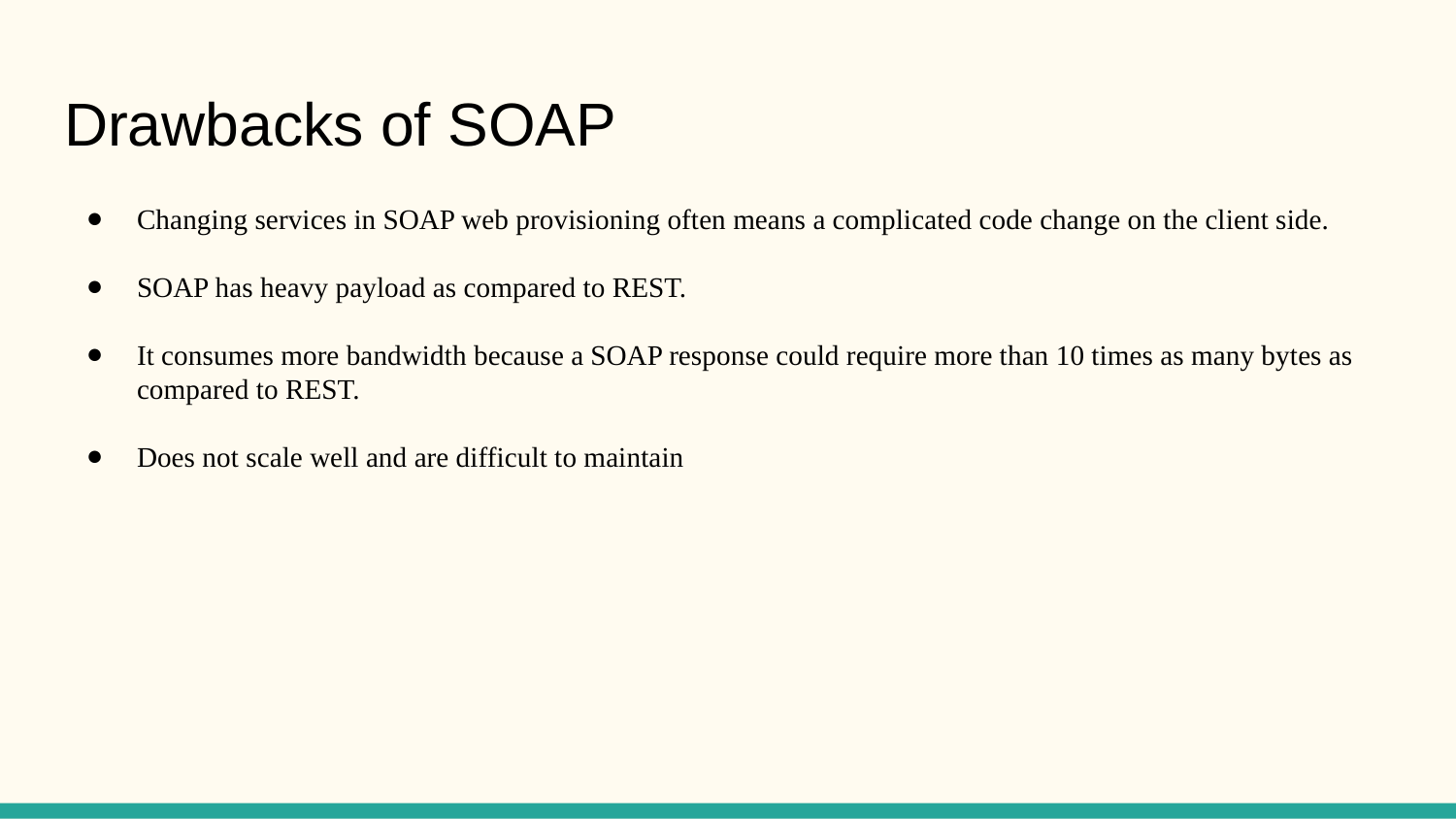

# Drawbacks of SOAP
Changing services in SOAP web provisioning often means a complicated code change on the client side.

SOAP has heavy payload as compared to REST.

It consumes more bandwidth because a SOAP response could require more than 10 times as many bytes as compared to REST.
Does not scale well and are difficult to maintain